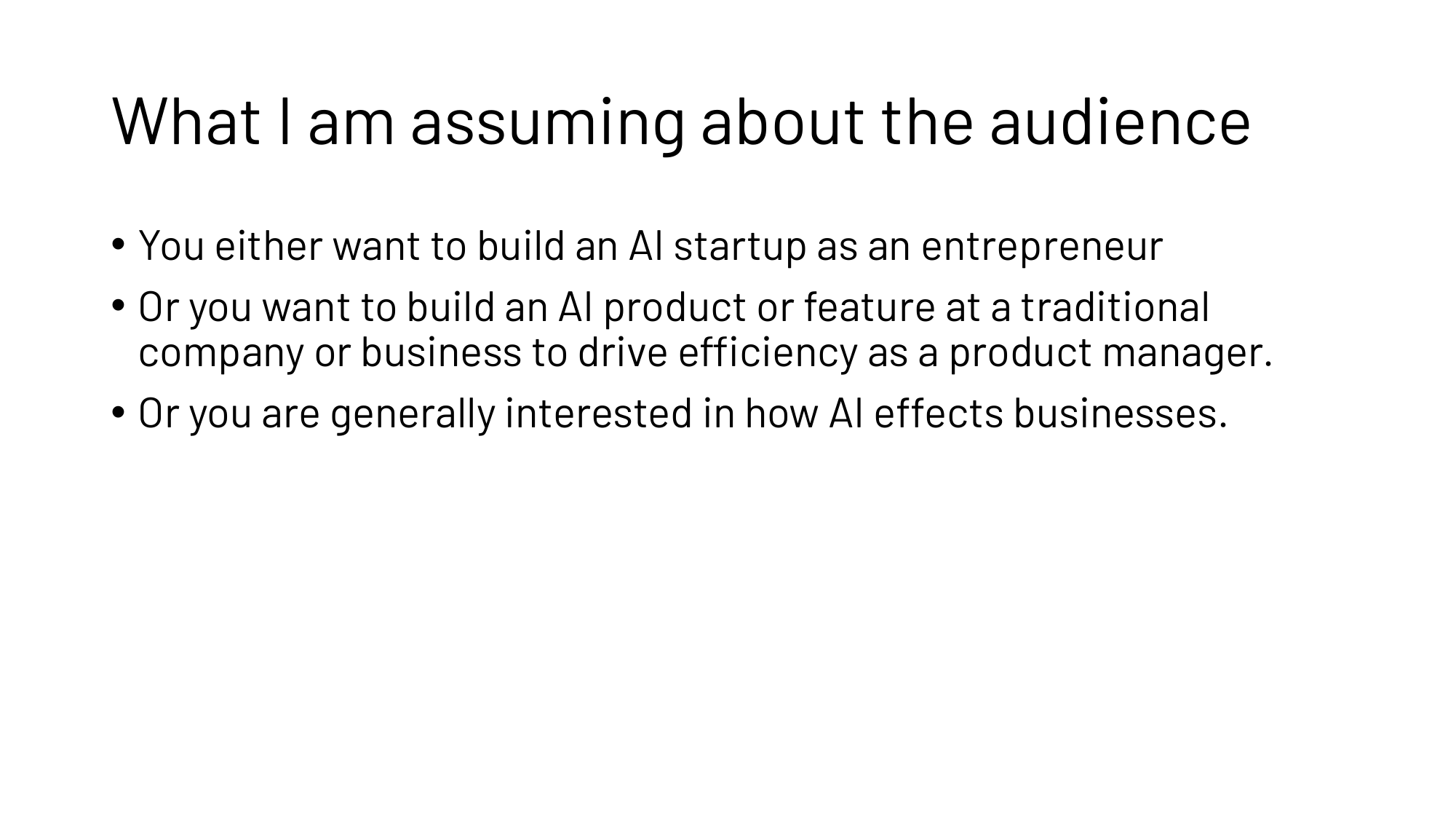

# What I am assuming about the audience
You either want to build an AI startup as an entrepreneur
Or you want to build an AI product or feature at a traditional company or business to drive efficiency as a product manager.
Or you are generally interested in how AI effects businesses.